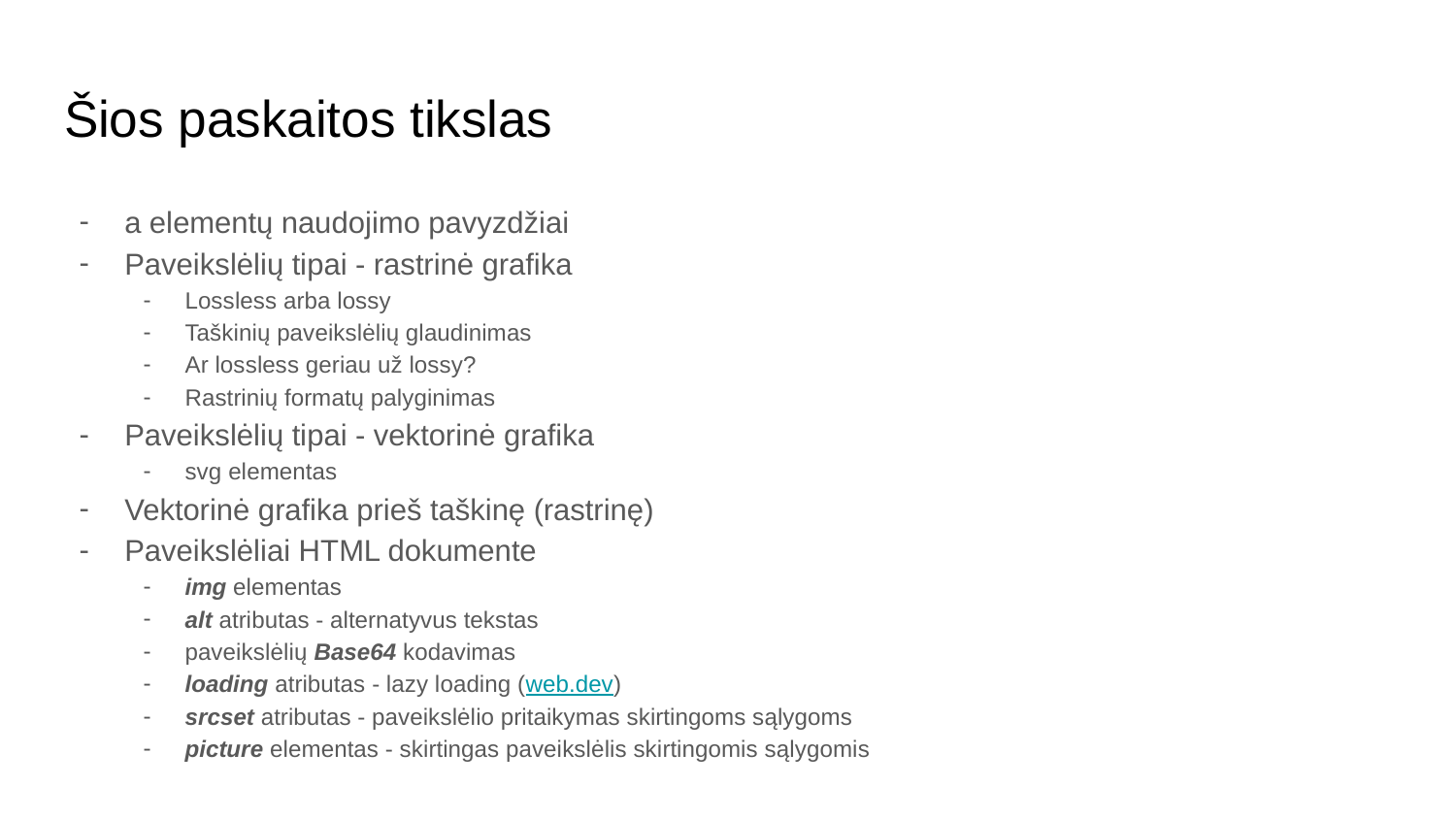

# Šios paskaitos tikslas
a elementų naudojimo pavyzdžiai
Paveikslėlių tipai - rastrinė grafika
Lossless arba lossy
Taškinių paveikslėlių glaudinimas
Ar lossless geriau už lossy?
Rastrinių formatų palyginimas
Paveikslėlių tipai - vektorinė grafika
svg elementas
Vektorinė grafika prieš taškinę (rastrinę)
Paveikslėliai HTML dokumente
img elementas
alt atributas - alternatyvus tekstas
paveikslėlių Base64 kodavimas
loading atributas - lazy loading (web.dev)
srcset atributas - paveikslėlio pritaikymas skirtingoms sąlygoms
picture elementas - skirtingas paveikslėlis skirtingomis sąlygomis